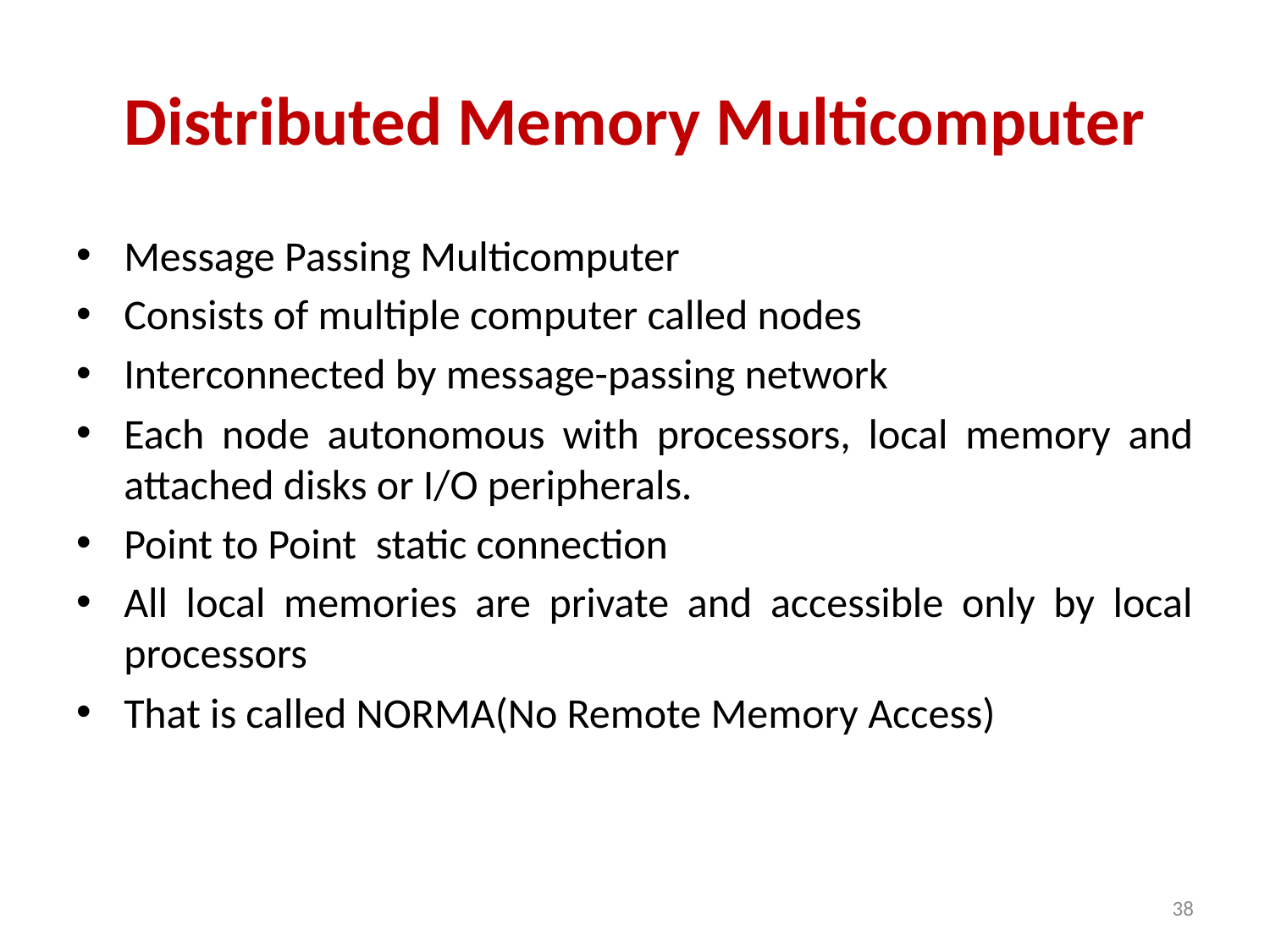

# Distributed Memory Multicomputer
Message Passing Multicomputer
Consists of multiple computer called nodes
Interconnected by message-passing network
Each node autonomous with processors, local memory and attached disks or I/O peripherals.
Point to Point  static connection
All local memories are private and accessible only by local processors
That is called NORMA(No Remote Memory Access)
38